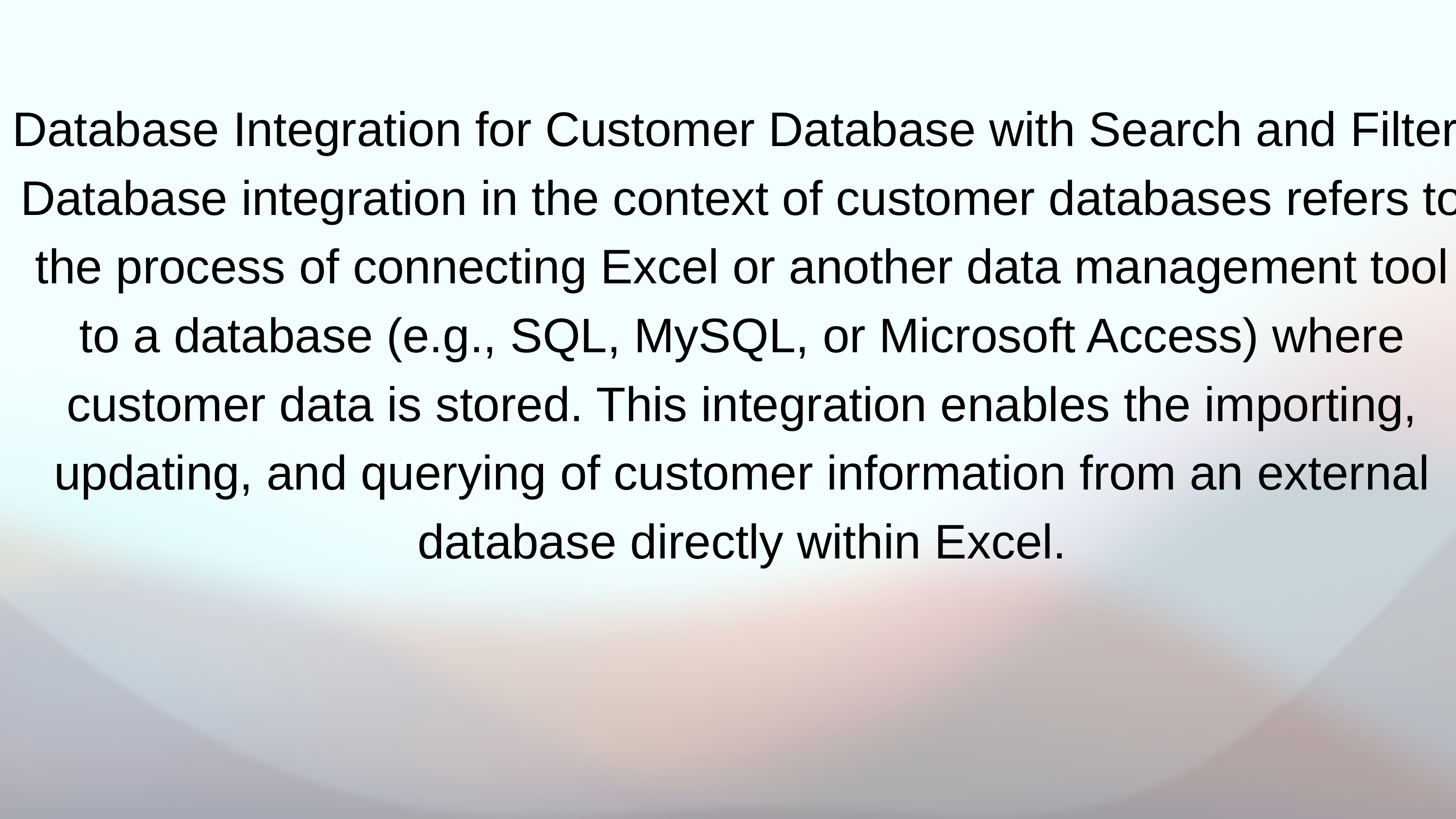

Database Integration for Customer Database with Search and Filter: Database integration in the context of customer databases refers to the process of connecting Excel or another data management tool to a database (e.g., SQL, MySQL, or Microsoft Access) where customer data is stored. This integration enables the importing, updating, and querying of customer information from an external database directly within Excel.